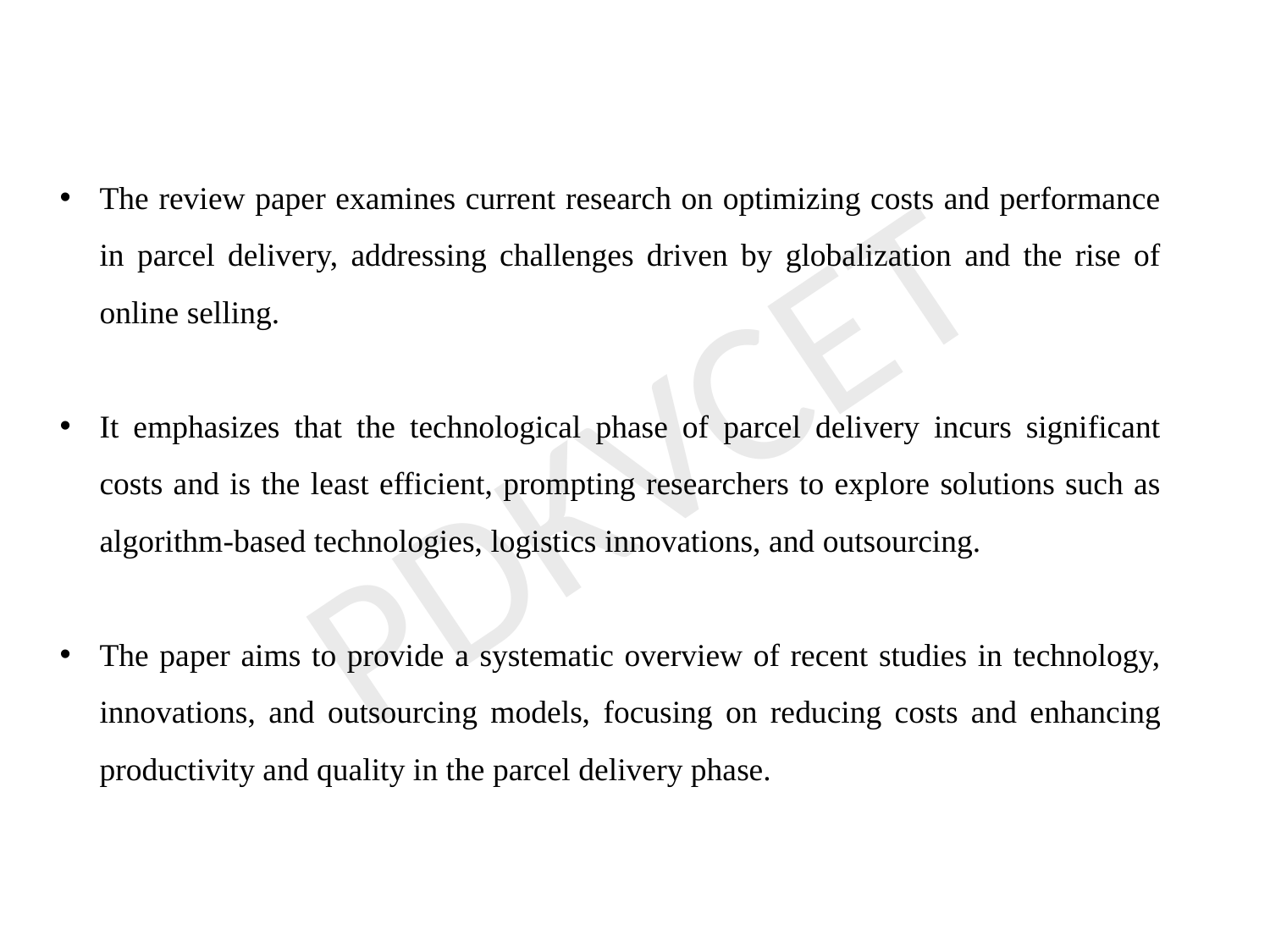

The review paper examines current research on optimizing costs and performance in parcel delivery, addressing challenges driven by globalization and the rise of online selling.

It emphasizes that the technological phase of parcel delivery incurs significant costs and is the least efficient, prompting researchers to explore solutions such as algorithm-based technologies, logistics innovations, and outsourcing.

The paper aims to provide a systematic overview of recent studies in technology, innovations, and outsourcing models, focusing on reducing costs and enhancing productivity and quality in the parcel delivery phase.
PDKVCET